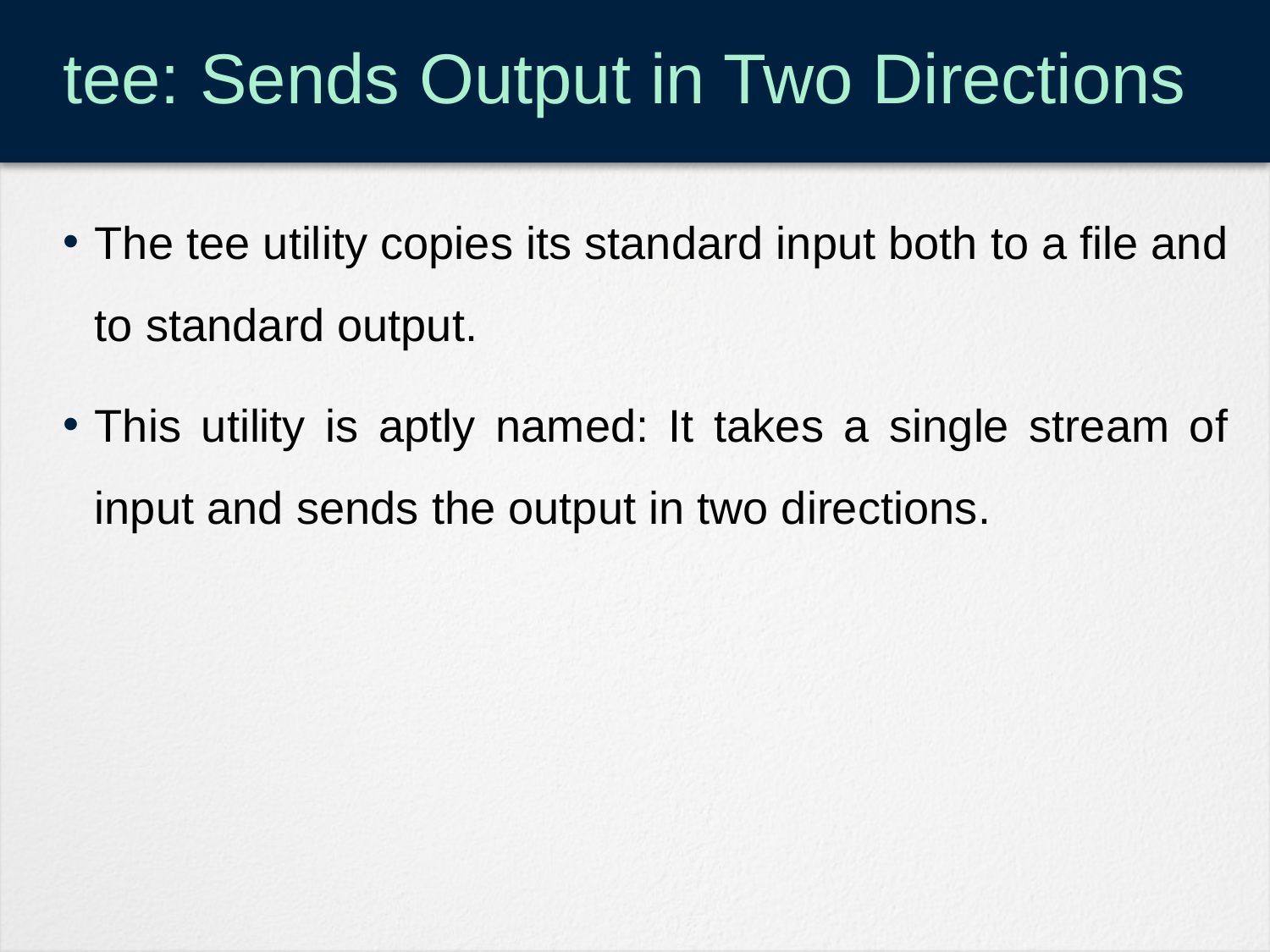

# tee: Sends Output in Two Directions
The tee utility copies its standard input both to a file and to standard output.
This utility is aptly named: It takes a single stream of input and sends the output in two directions.